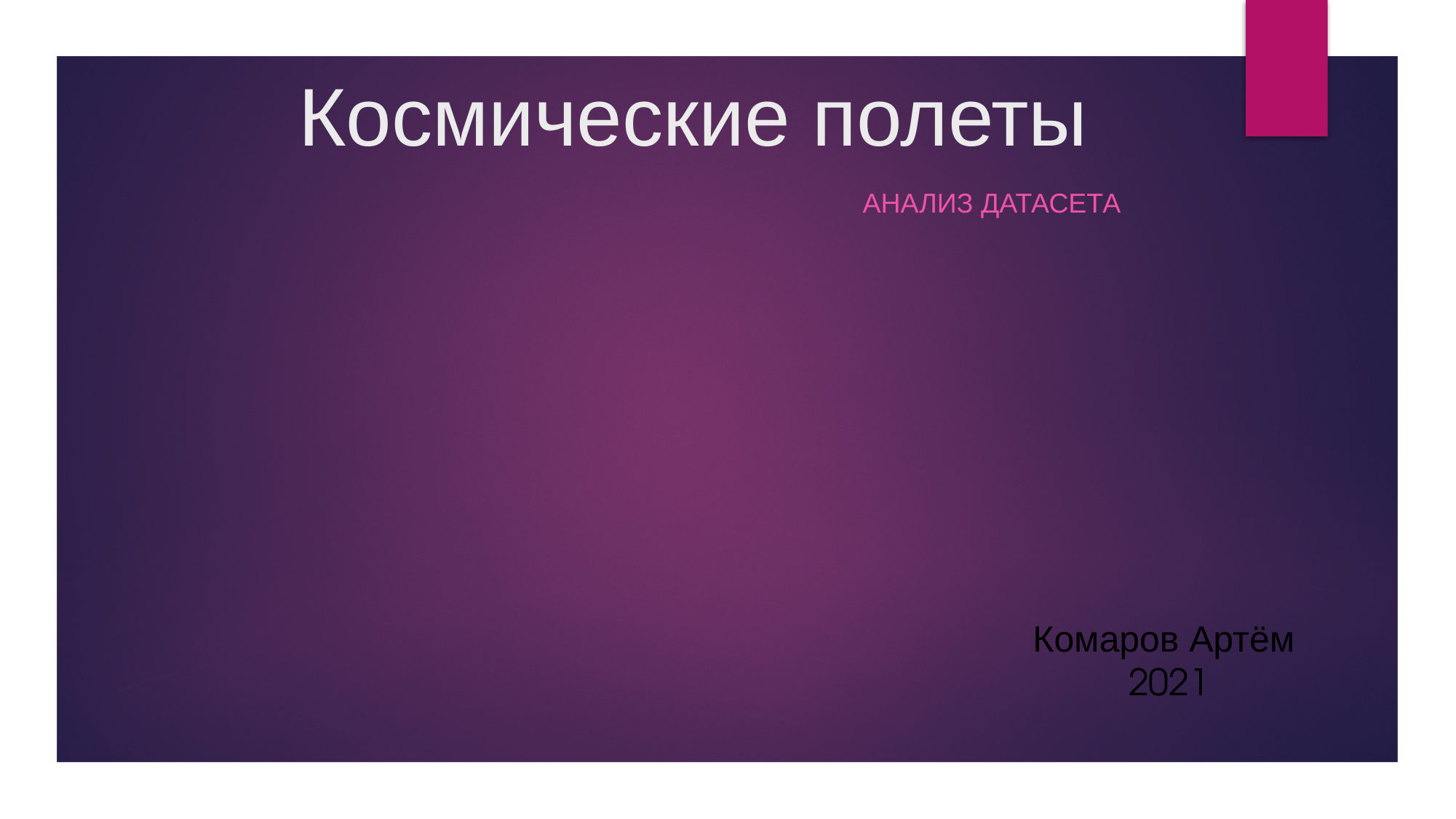

# Космические полеты
Анализ датасета
Комаров Артём
2021